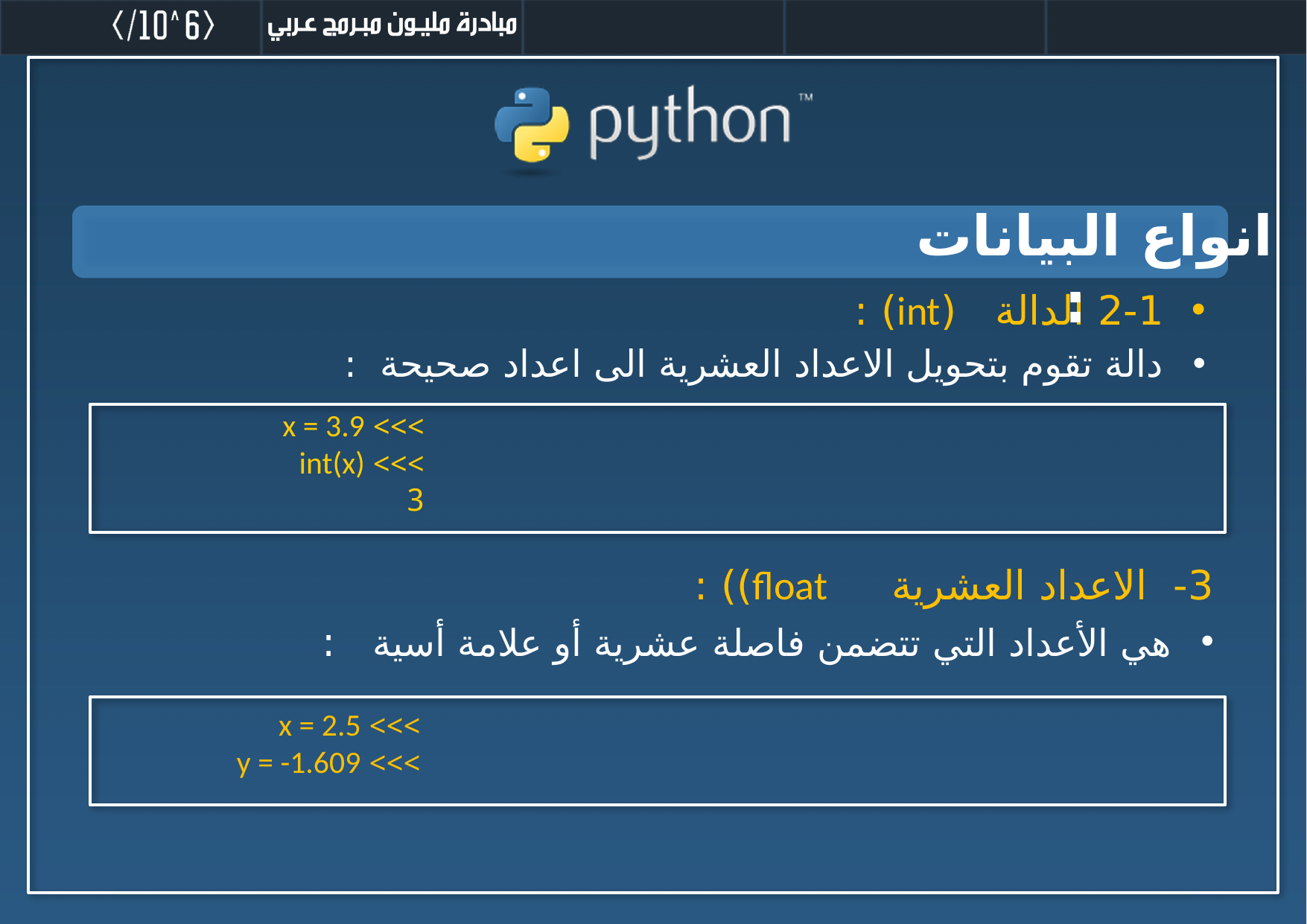

انواع البيانات   :
2-1 الدالة   (int) :
دالة تقوم بتحويل الاعداد العشرية الى اعداد صحيحة  :
>>> x = 3.9
>>> int(x)
3

3-  الاعداد العشرية     float)) :
هي الأعداد التي تتضمن فاصلة عشرية أو علامة أسية   :

>>> x = 2.5
>>> y = -1.609